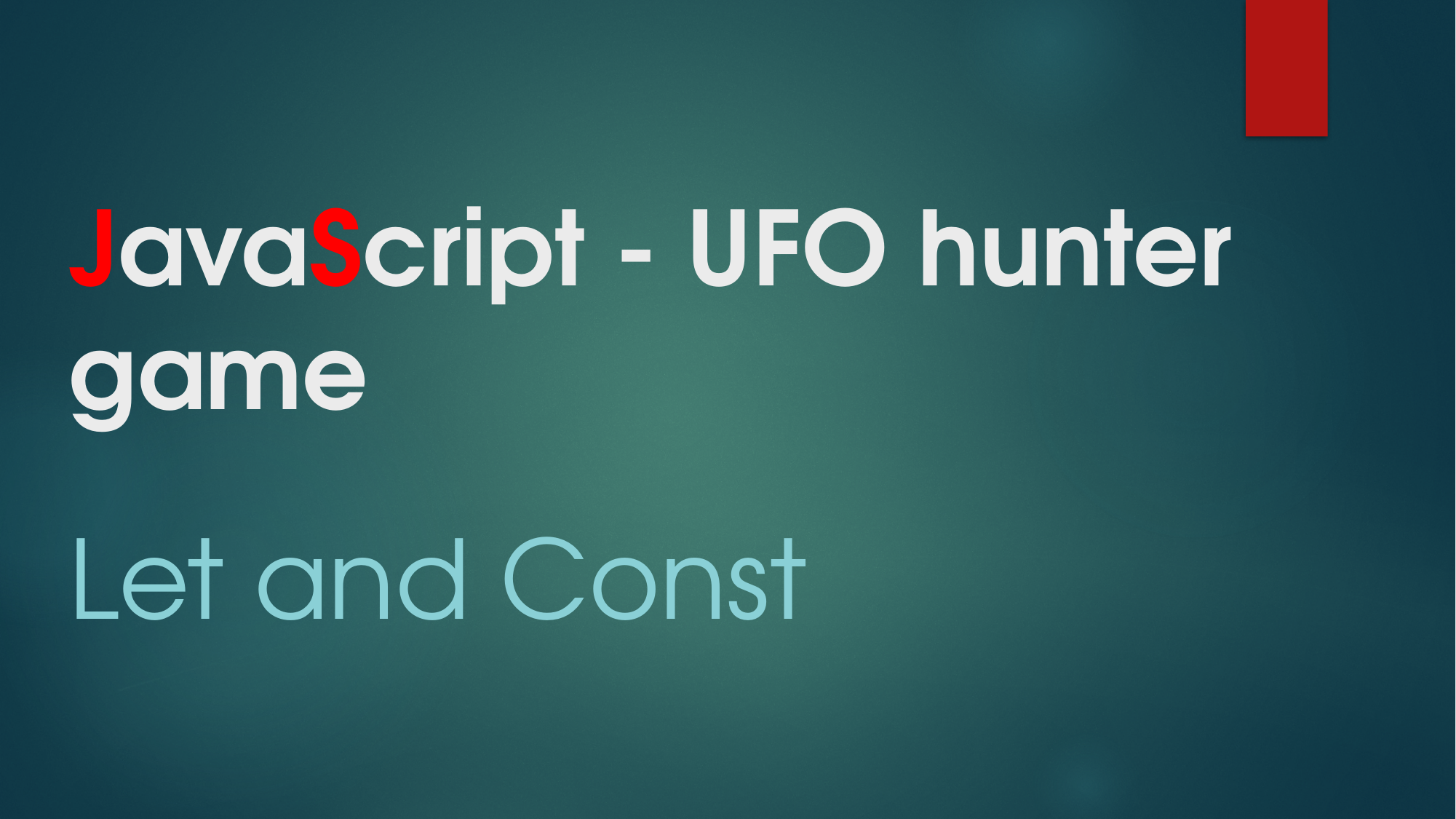

# JavaScript - UFO hunter game Let and Const